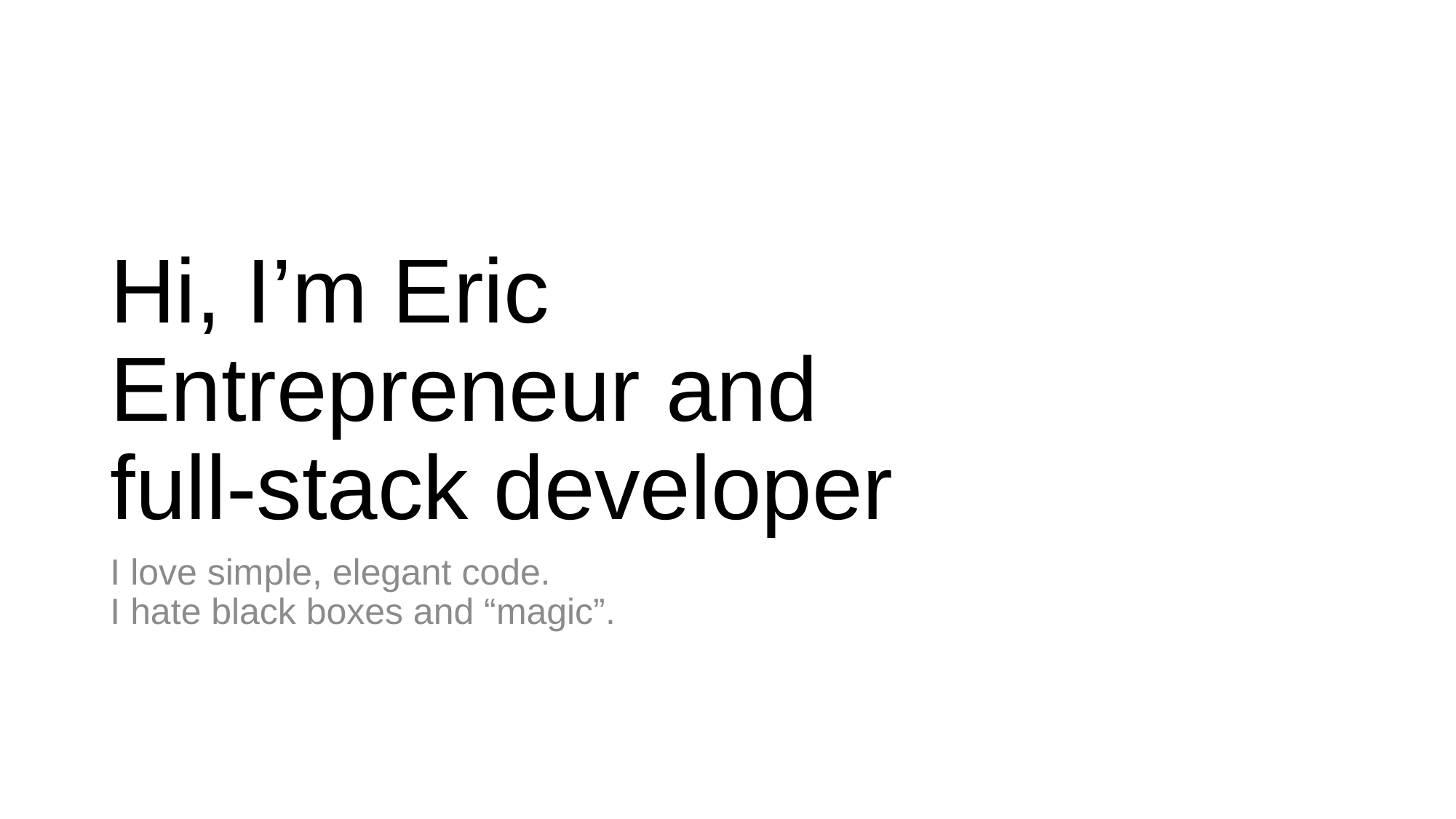

# Hi, I’m Eric Entrepreneur and full-stack developer
I love simple, elegant code.
I hate black boxes and “magic”.